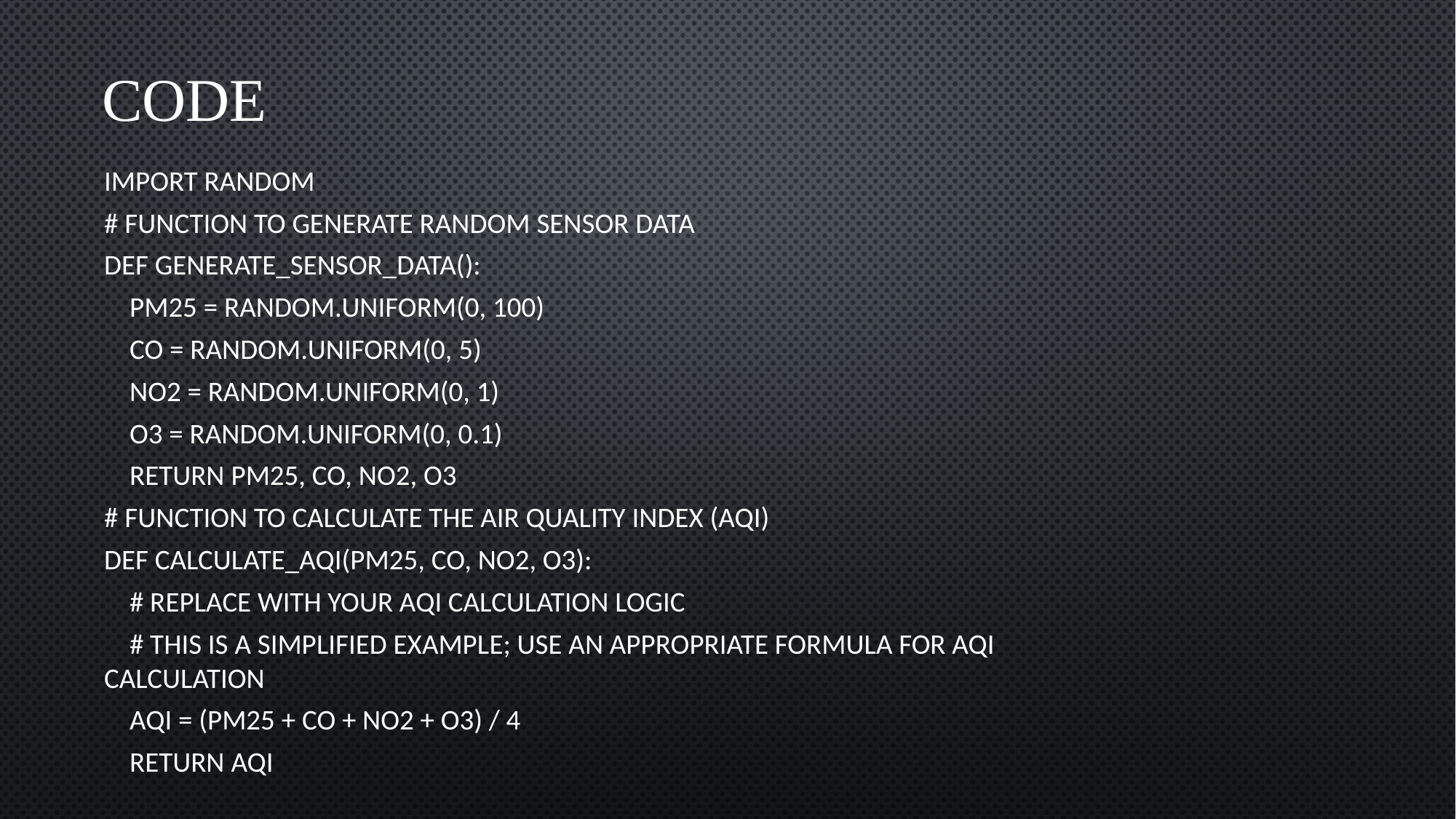

# Code
import random
# Function to generate random sensor data
def generate_sensor_data():
    pm25 = random.uniform(0, 100)
    co = random.uniform(0, 5)
    no2 = random.uniform(0, 1)
    o3 = random.uniform(0, 0.1)
    return pm25, co, no2, o3
# Function to calculate the Air Quality Index (AQI)
def calculate_aqi(pm25, co, no2, o3):
    # Replace with your AQI calculation logic
    # This is a simplified example; use an appropriate formula for AQI calculation
    aqi = (pm25 + co + no2 + o3) / 4
    return aqi